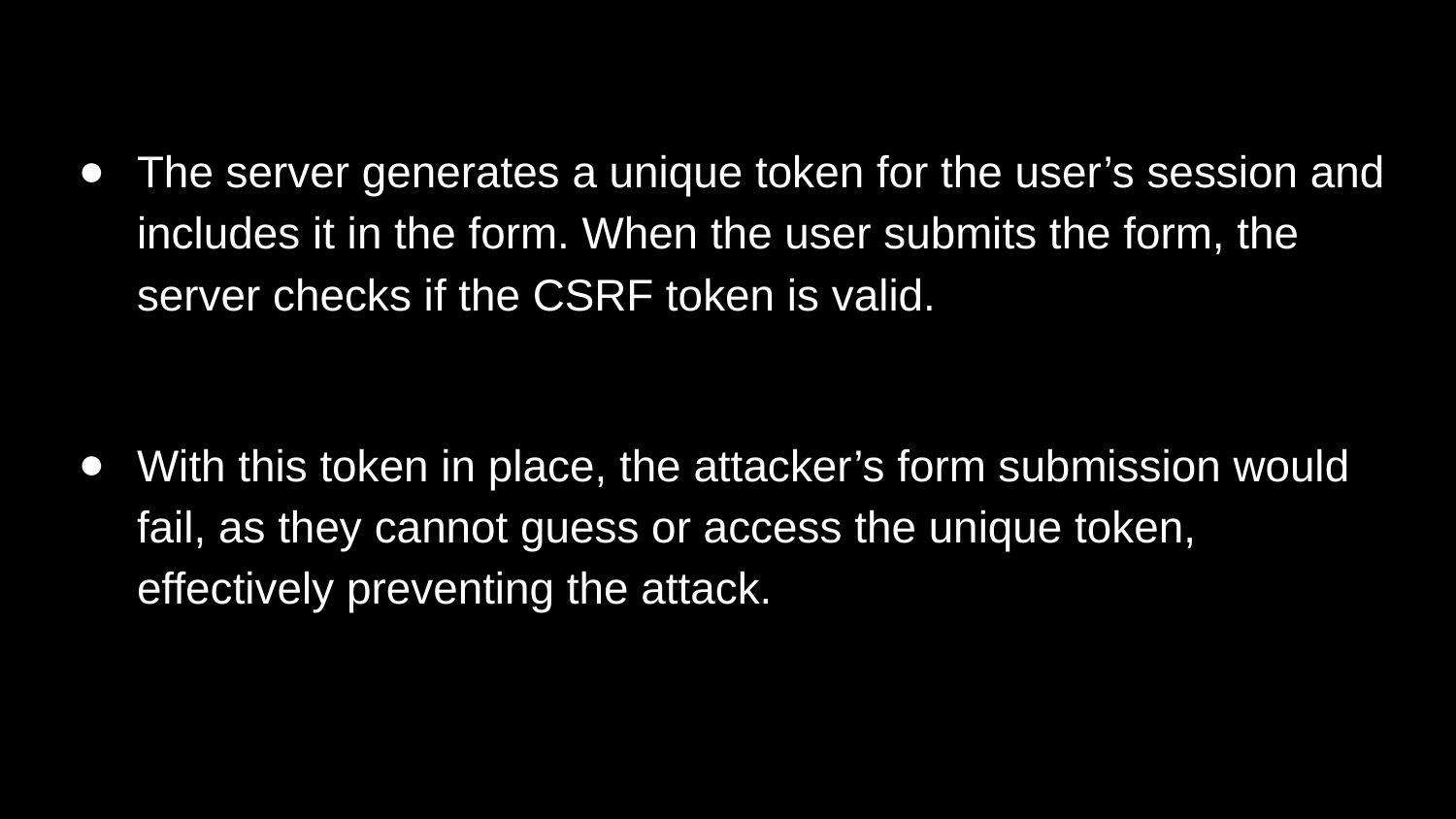

The server generates a unique token for the user’s session and includes it in the form. When the user submits the form, the server checks if the CSRF token is valid.

With this token in place, the attacker’s form submission would fail, as they cannot guess or access the unique token, effectively preventing the attack.